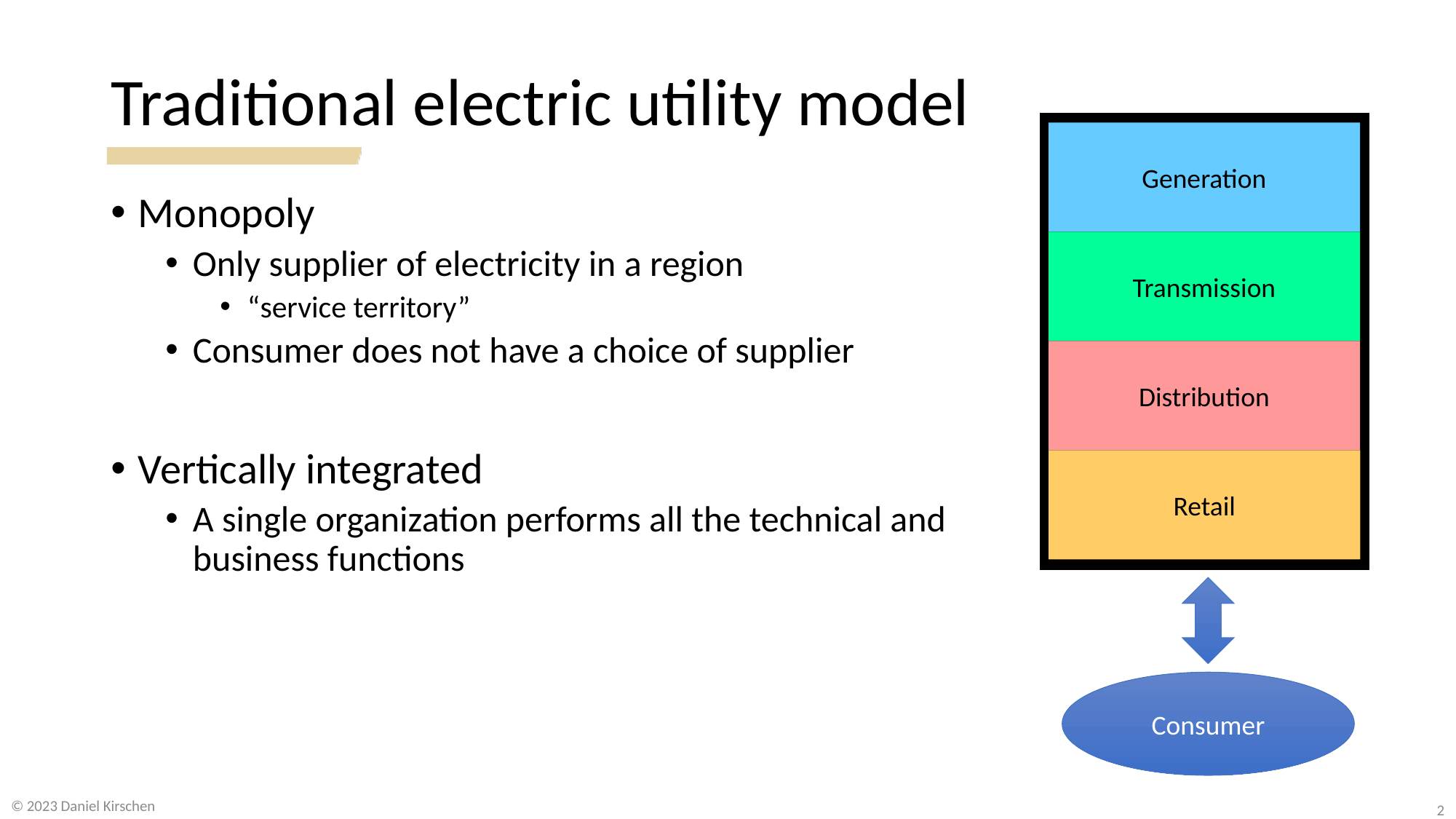

# Traditional electric utility model

Generation
Transmission
Distribution
Retail
Monopoly
Only supplier of electricity in a region
“service territory”
Consumer does not have a choice of supplier

Vertically integrated
A single organization performs all the technical and business functions

Consumer
© 2023 Daniel Kirschen
2